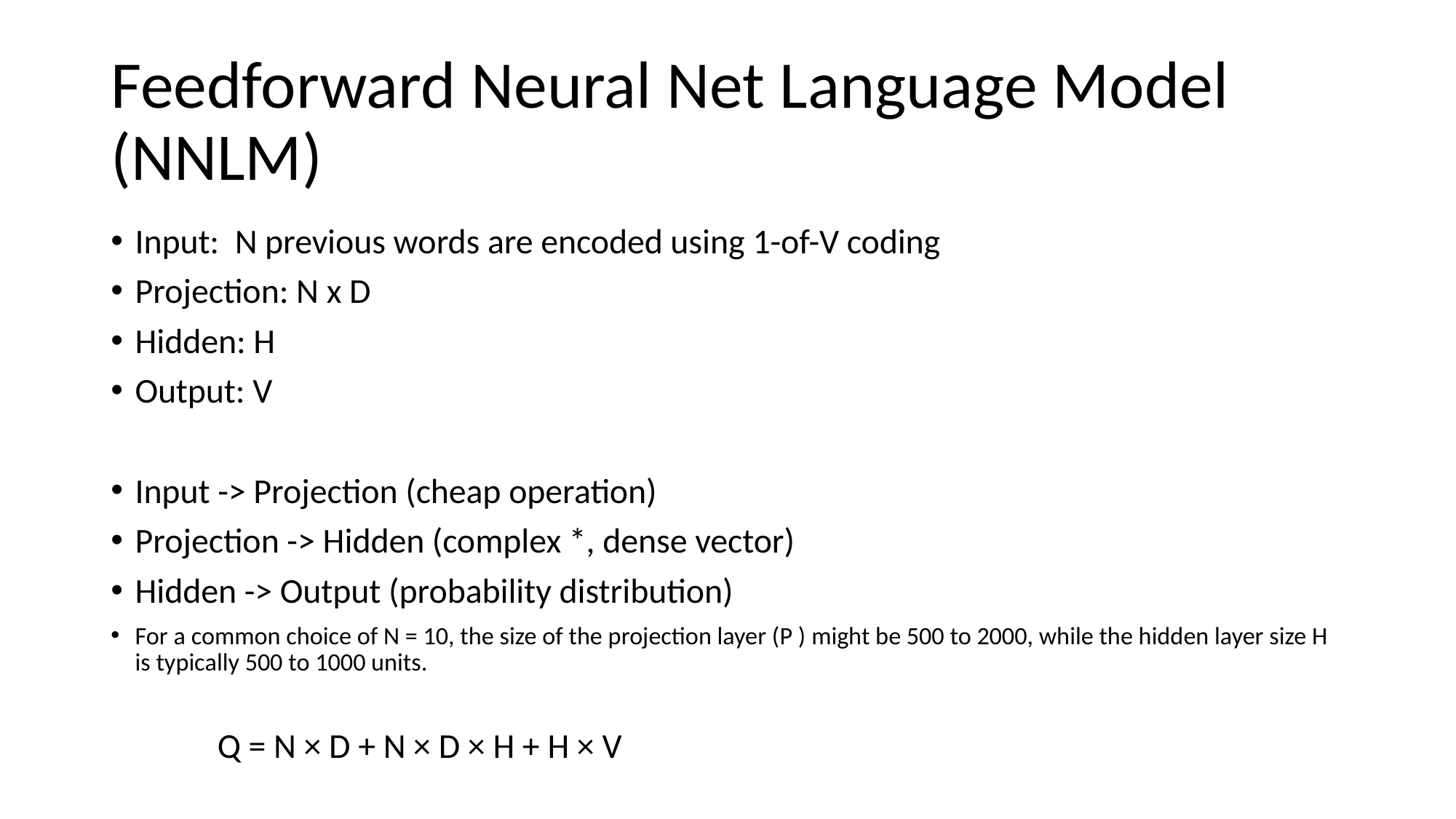

# Feedforward Neural Net Language Model (NNLM)
Input:  N previous words are encoded using 1-of-V coding
Projection: N x D
Hidden: H
Output: V

Input -> Projection (cheap operation)
Projection -> Hidden (complex *, dense vector)
Hidden -> Output (probability distribution)
For a common choice of N = 10, the size of the projection layer (P ) might be 500 to 2000, while the hidden layer size H is typically 500 to 1000 units.

			   Q = N × D + N × D × H + H × V